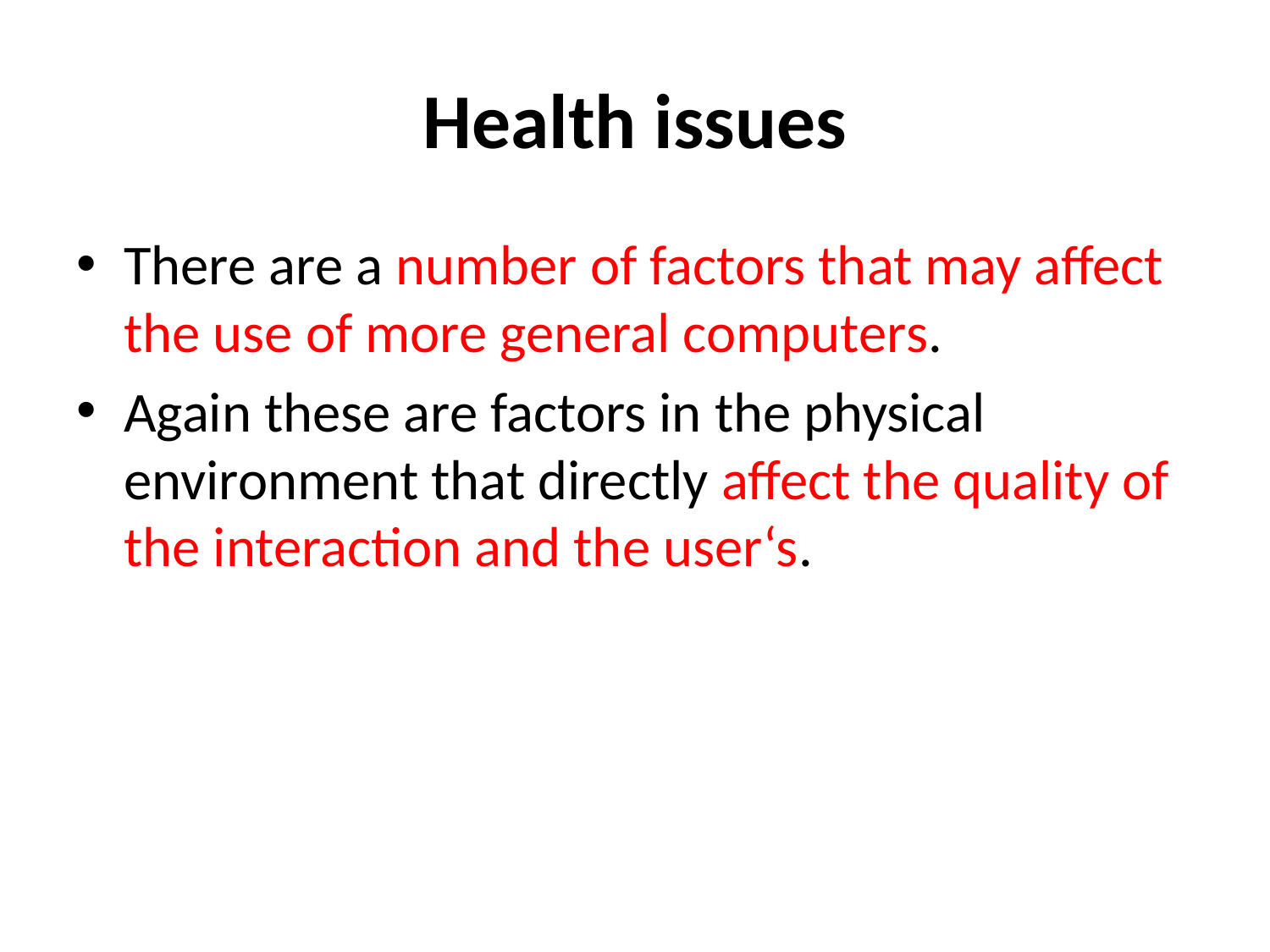

# Health issues
There are a number of factors that may affect the use of more general computers.
Again these are factors in the physical environment that directly affect the quality of the interaction and the user‘s.